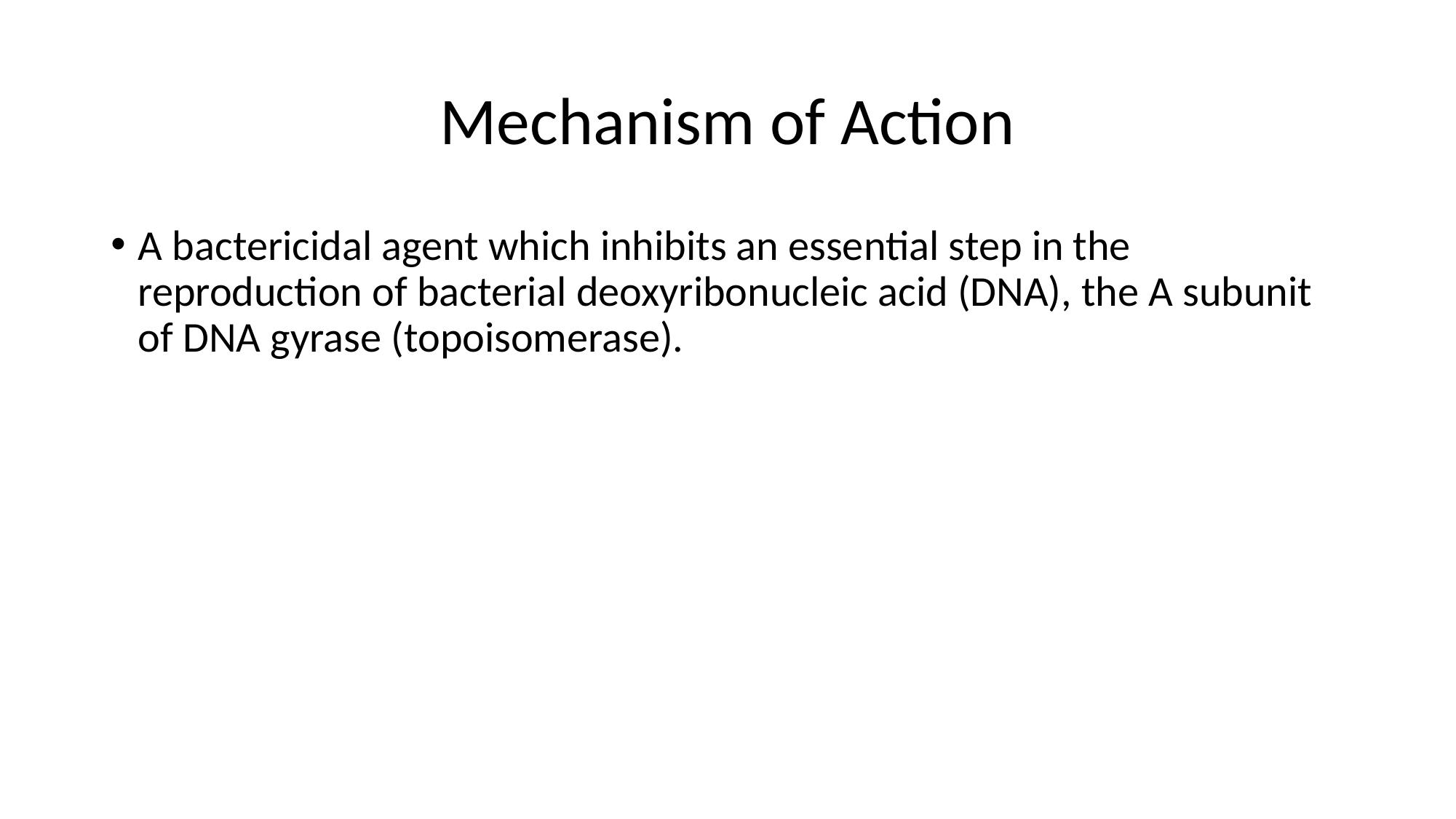

# Mechanism of Action
A bactericidal agent which inhibits an essential step in the reproduction of bacterial deoxyribonucleic acid (DNA), the A subunit of DNA gyrase (topoisomerase).